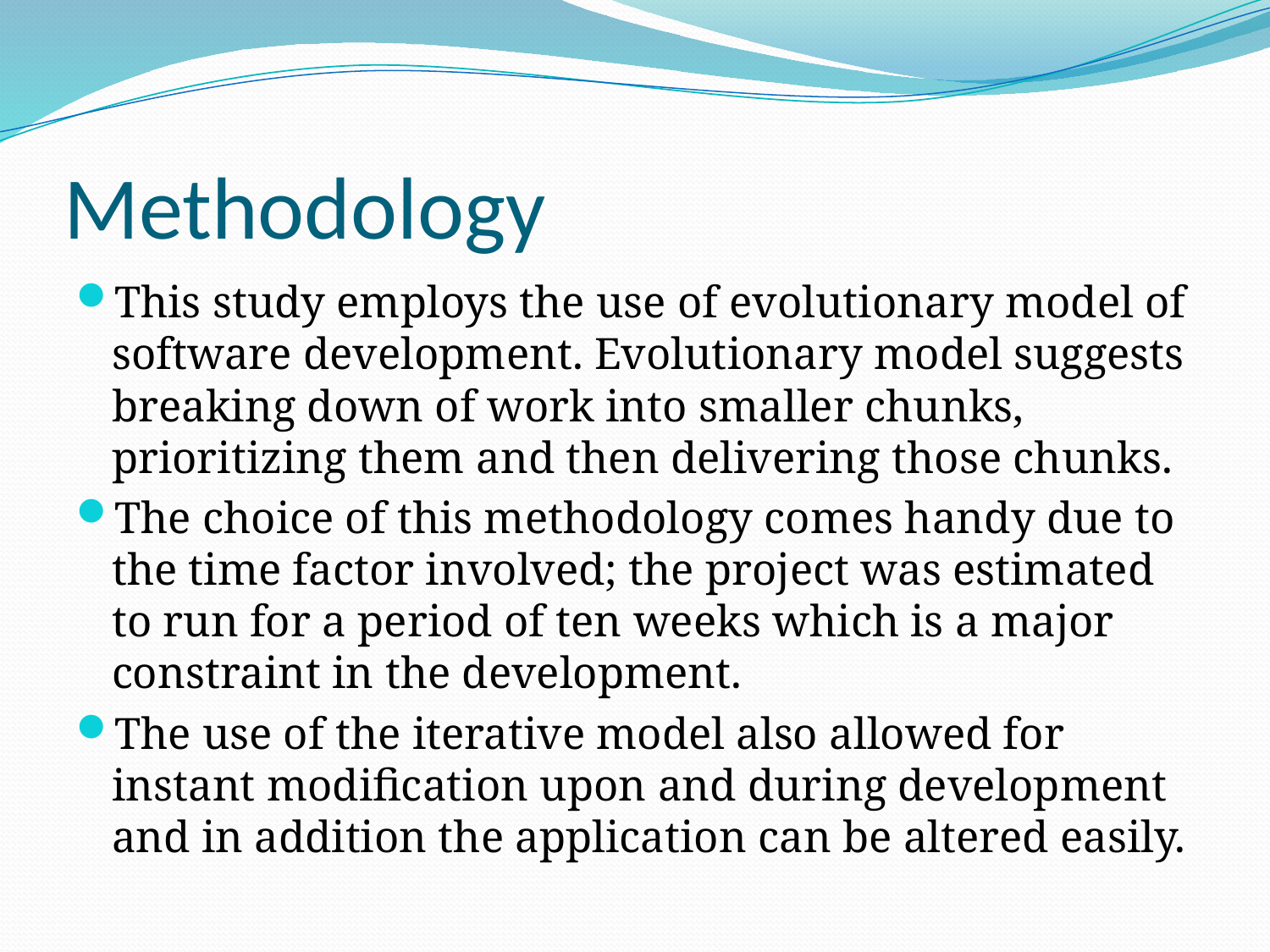

# Methodology
This study employs the use of evolutionary model of software development. Evolutionary model suggests breaking down of work into smaller chunks, prioritizing them and then delivering those chunks.
The choice of this methodology comes handy due to the time factor involved; the project was estimated to run for a period of ten weeks which is a major constraint in the development.
The use of the iterative model also allowed for instant modification upon and during development and in addition the application can be altered easily.